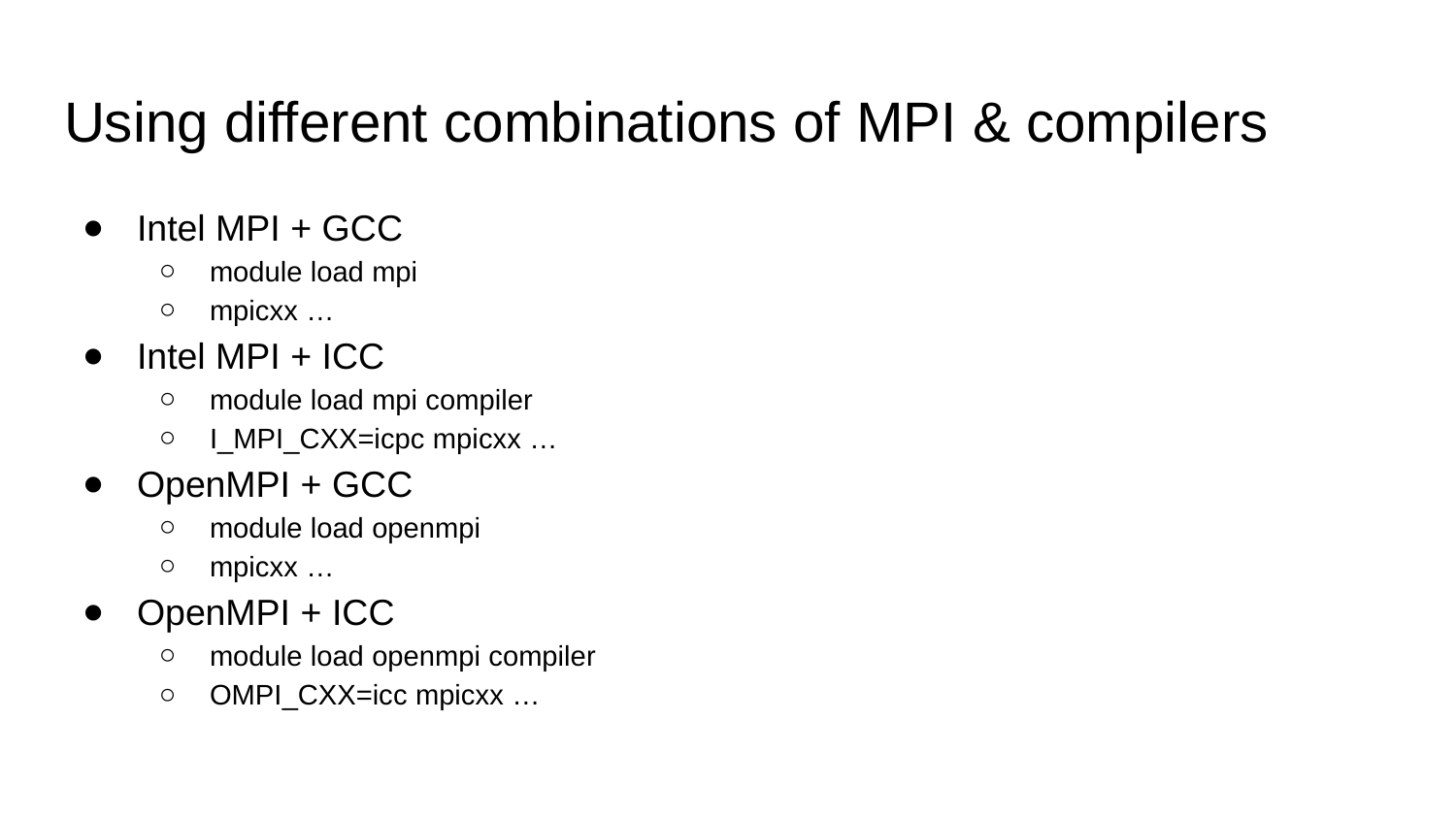

# Using different combinations of MPI & compilers
Intel MPI + GCC
module load mpi
mpicxx …
Intel MPI + ICC
module load mpi compiler
I_MPI_CXX=icpc mpicxx …
OpenMPI + GCC
module load openmpi
mpicxx …
OpenMPI + ICC
module load openmpi compiler
OMPI_CXX=icc mpicxx …